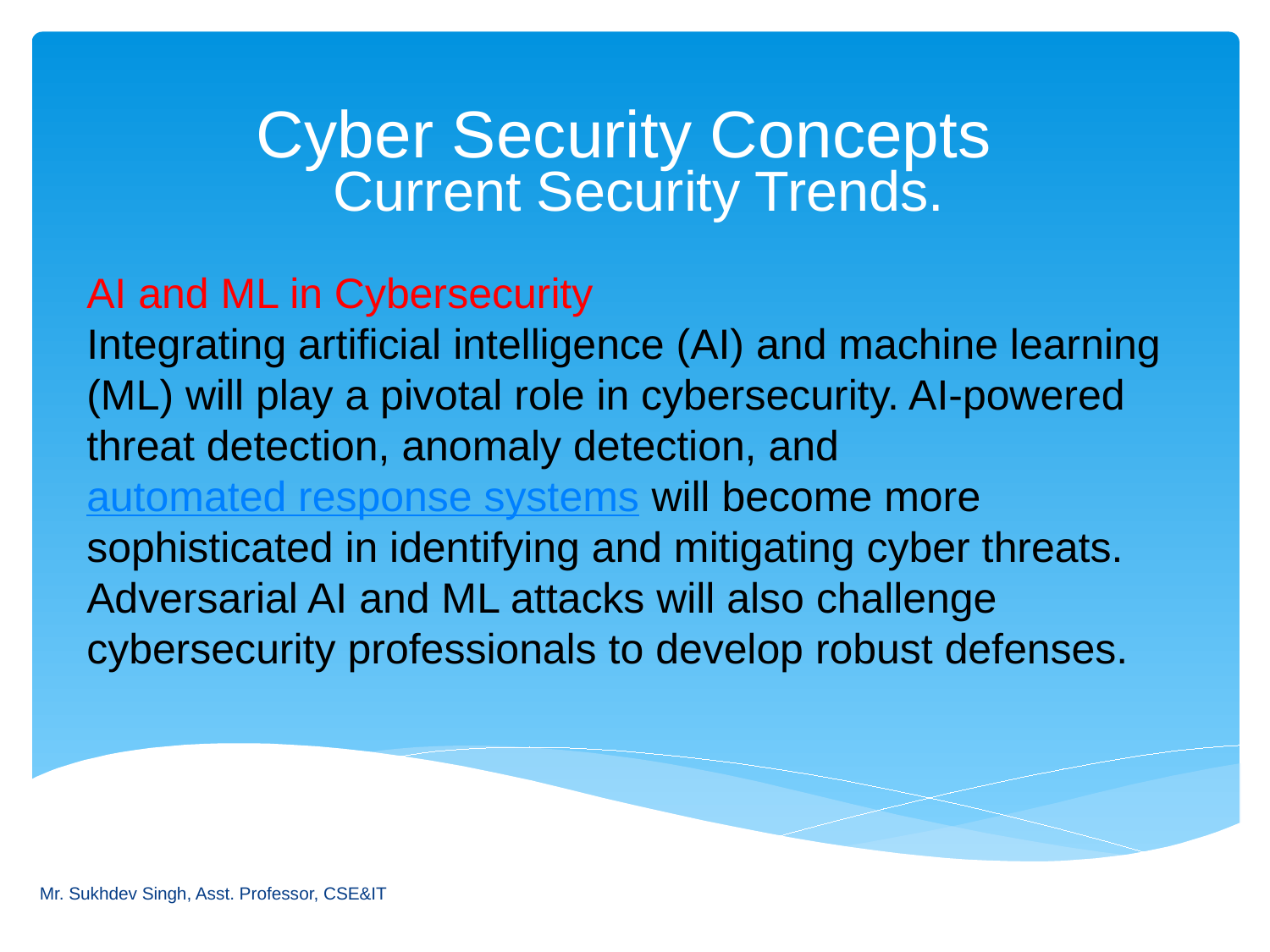

# Cyber Security Concepts
Current Security Trends.
AI and ML in Cybersecurity
Integrating artificial intelligence (AI) and machine learning (ML) will play a pivotal role in cybersecurity. AI-powered threat detection, anomaly detection, and automated response systems will become more sophisticated in identifying and mitigating cyber threats. Adversarial AI and ML attacks will also challenge cybersecurity professionals to develop robust defenses.
Mr. Sukhdev Singh, Asst. Professor, CSE&IT